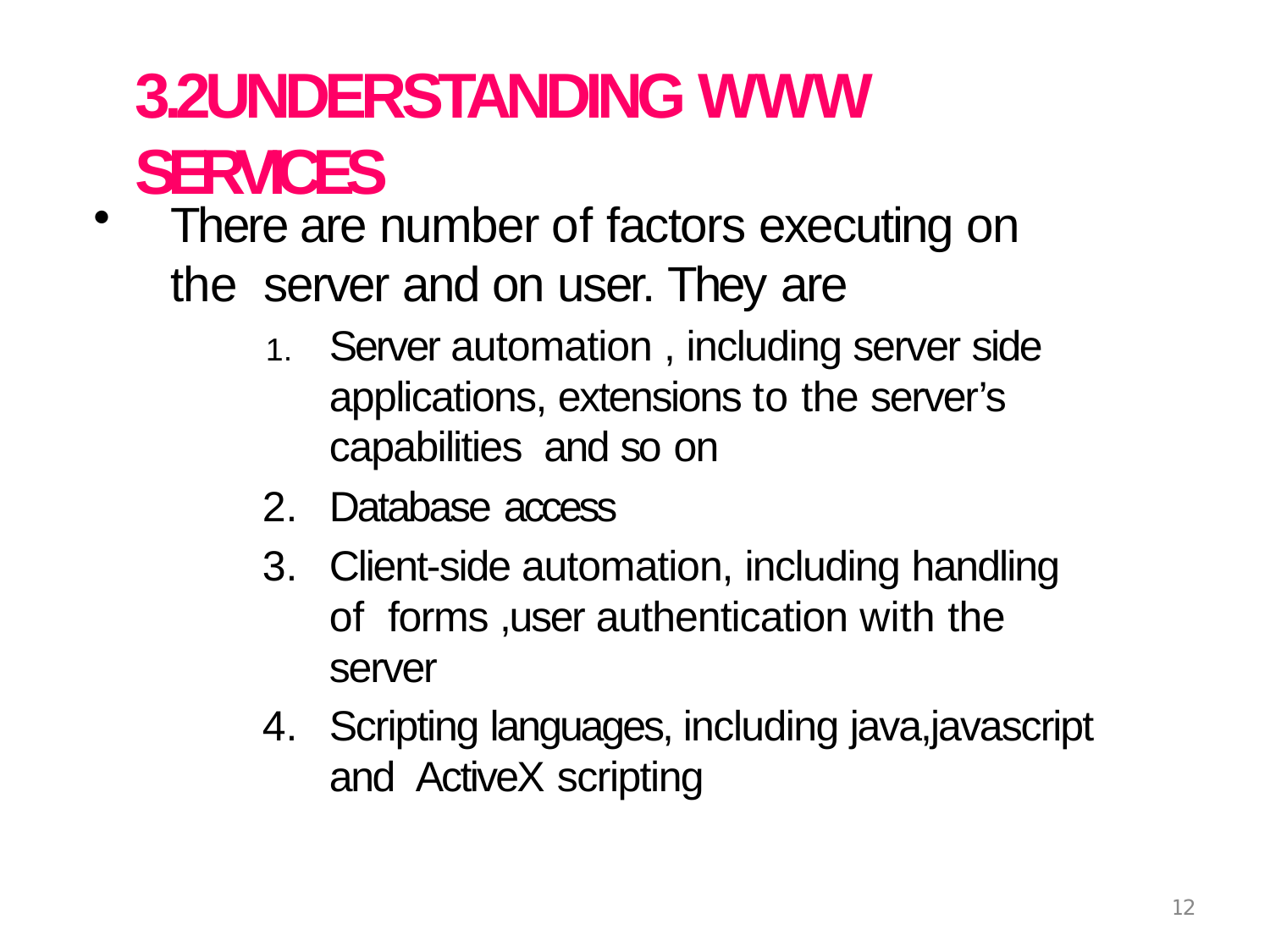

# 3.2UNDERSTANDING WWW SERVICES
There are number of factors executing on the  server and on user. They are
Server automation , including server side  applications, extensions to the server’s capabilities  and so on
Database access
Client-side automation, including handling of  forms ,user authentication with the server
Scripting languages, including java,javascript and  ActiveX scripting
12